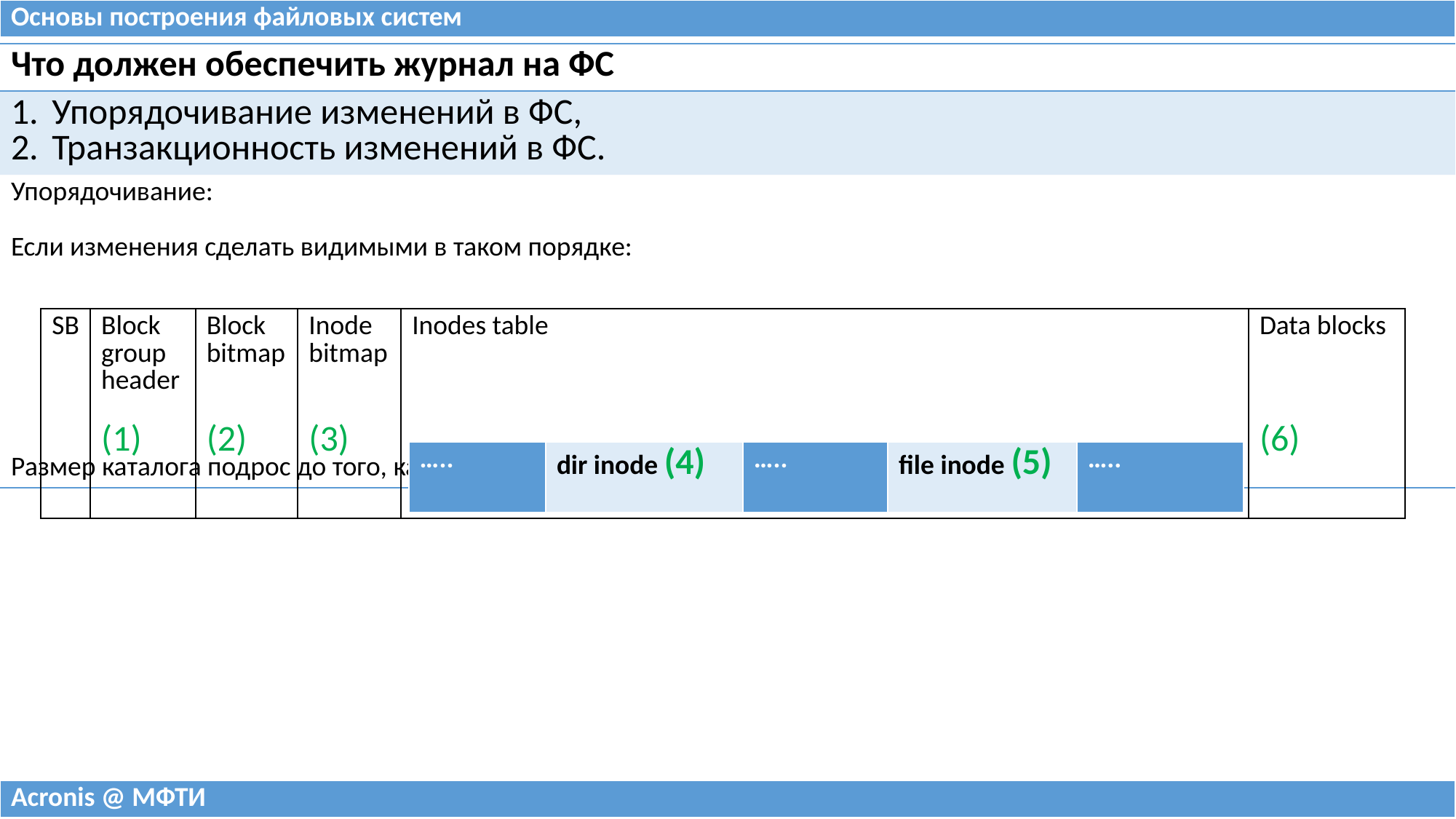

| Основы построения файловых систем |
| --- |
| Что должен обеспечить журнал на ФС |
| --- |
| Упорядочивание изменений в ФС, Транзакционность изменений в ФС. |
| Упорядочивание: Если изменения сделать видимыми в таком порядке: Размер каталога подрос до того, как в нём появилась новая запись – читатель увидит мусор. |
| SB | Block group header (1) | Block bitmap (2) | Inode bitmap (3) | Inodes table | Data blocks (6) |
| --- | --- | --- | --- | --- | --- |
| ….. | dir inode (4) | ….. | file inode (5) | ….. |
| --- | --- | --- | --- | --- |
| Acronis @ МФТИ |
| --- |